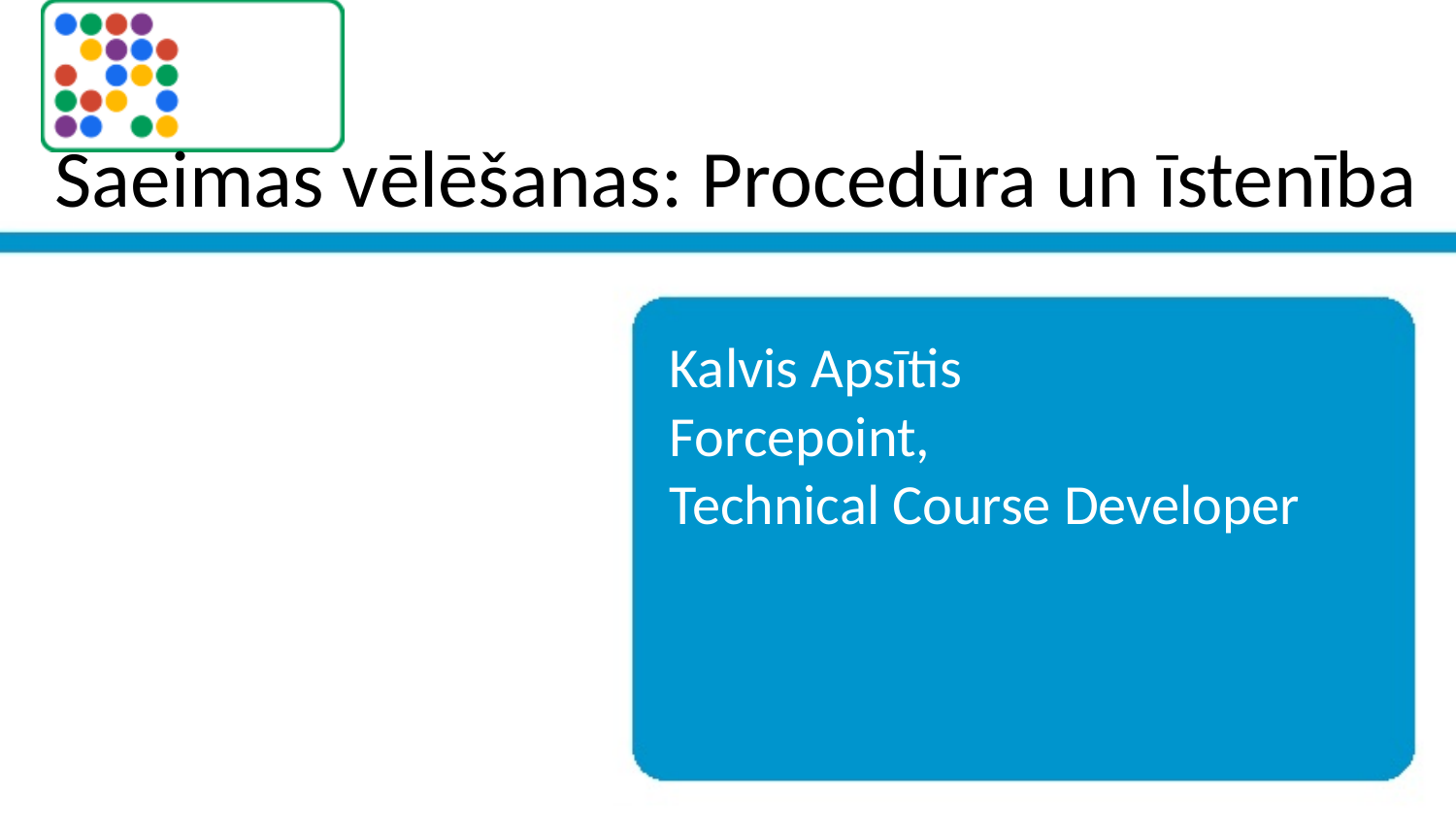

Saeimas vēlēšanas: Procedūra un īstenība
Kalvis Apsītis
Forcepoint,
Technical Course Developer